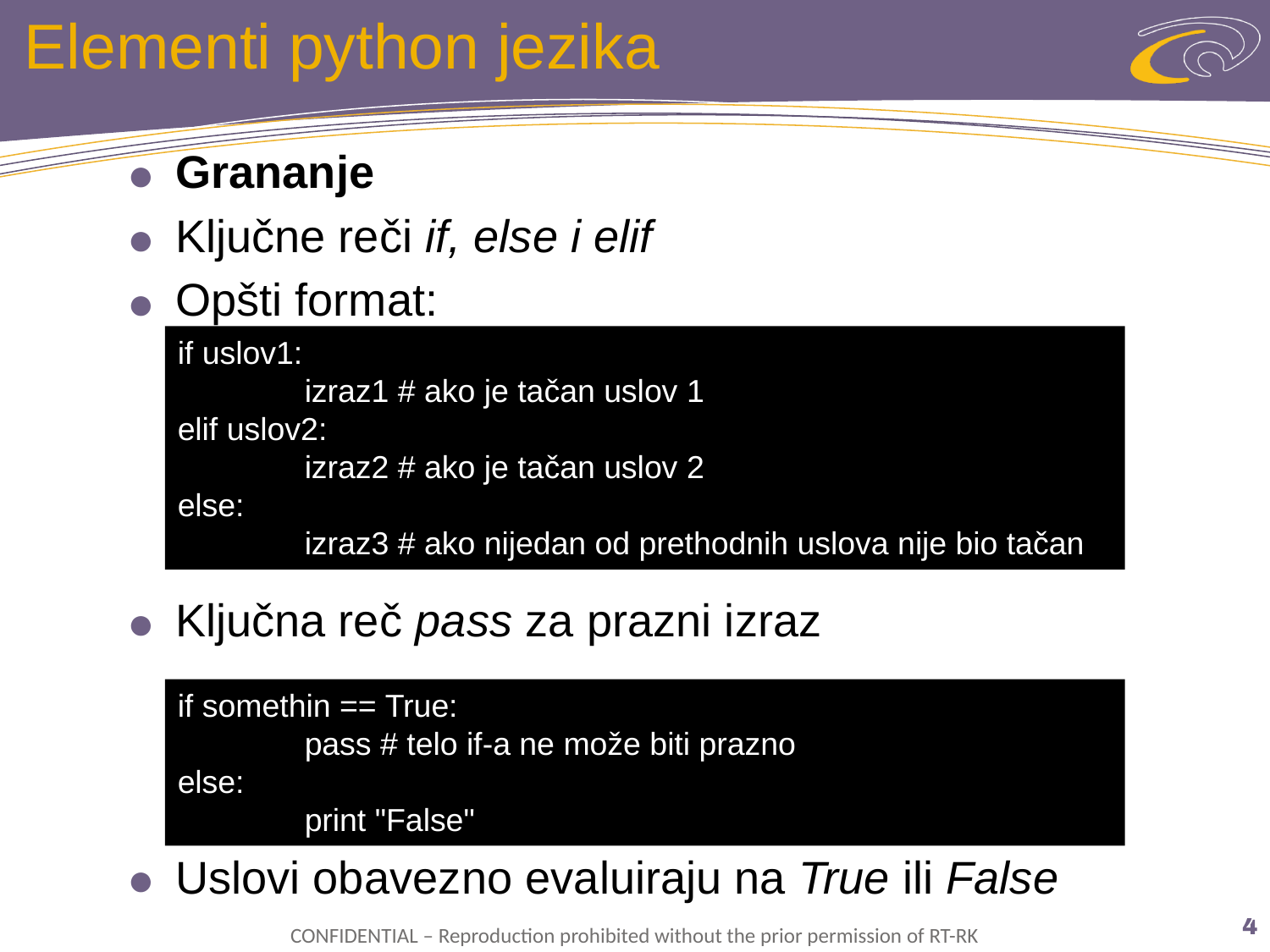

# Elementi python jezika
Grananje
Ključne reči if, else i elif
Opšti format:

Ključna reč pass za prazni izraz

Uslovi obavezno evaluiraju na True ili False

if uslov1:
	izraz1 # ako je tačan uslov 1
elif uslov2:
	izraz2 # ako je tačan uslov 2
else:
	izraz3 # ako nijedan od prethodnih uslova nije bio tačan
if somethin == True:
	pass # telo if-a ne može biti prazno
else:
	print "False"